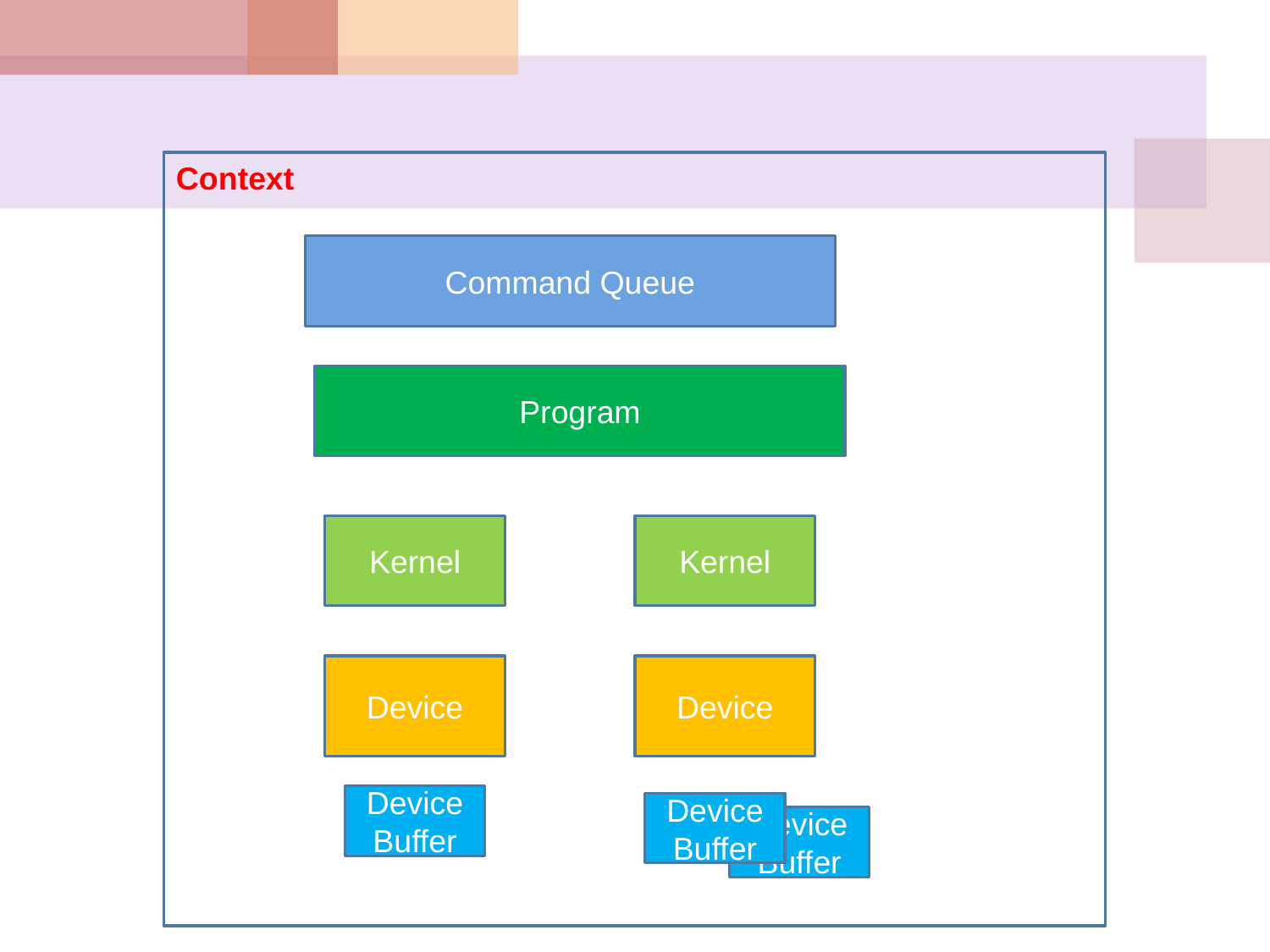

Context
Command Queue
Program
Kernel
Kernel
Device
Device
Device
Buffer
Device Buffer
Device Buffer